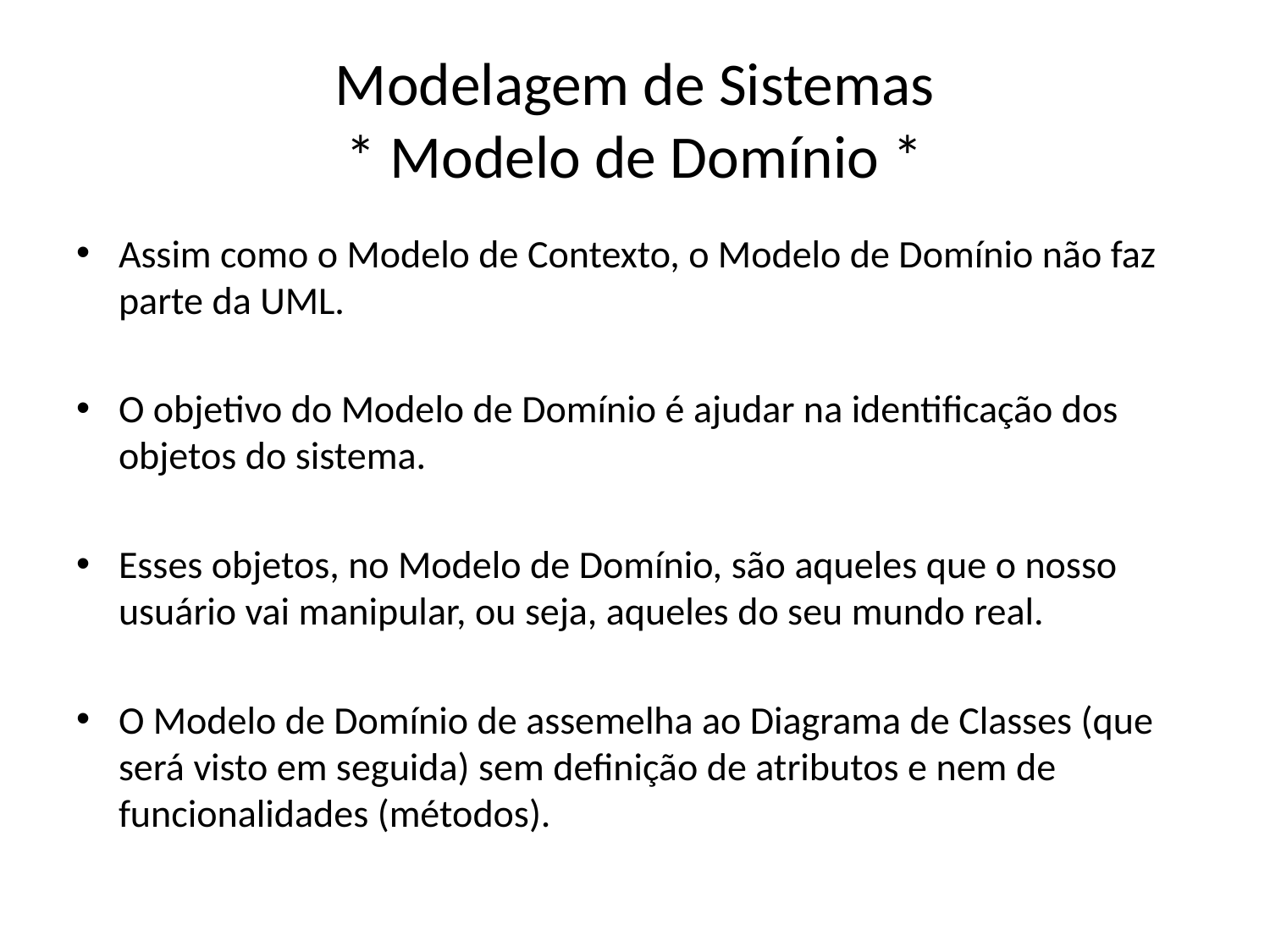

# Modelagem de Sistemas * Modelo de Domínio *
Assim como o Modelo de Contexto, o Modelo de Domínio não faz parte da UML.

O objetivo do Modelo de Domínio é ajudar na identificação dos objetos do sistema.

Esses objetos, no Modelo de Domínio, são aqueles que o nosso usuário vai manipular, ou seja, aqueles do seu mundo real.

O Modelo de Domínio de assemelha ao Diagrama de Classes (que será visto em seguida) sem definição de atributos e nem de funcionalidades (métodos).